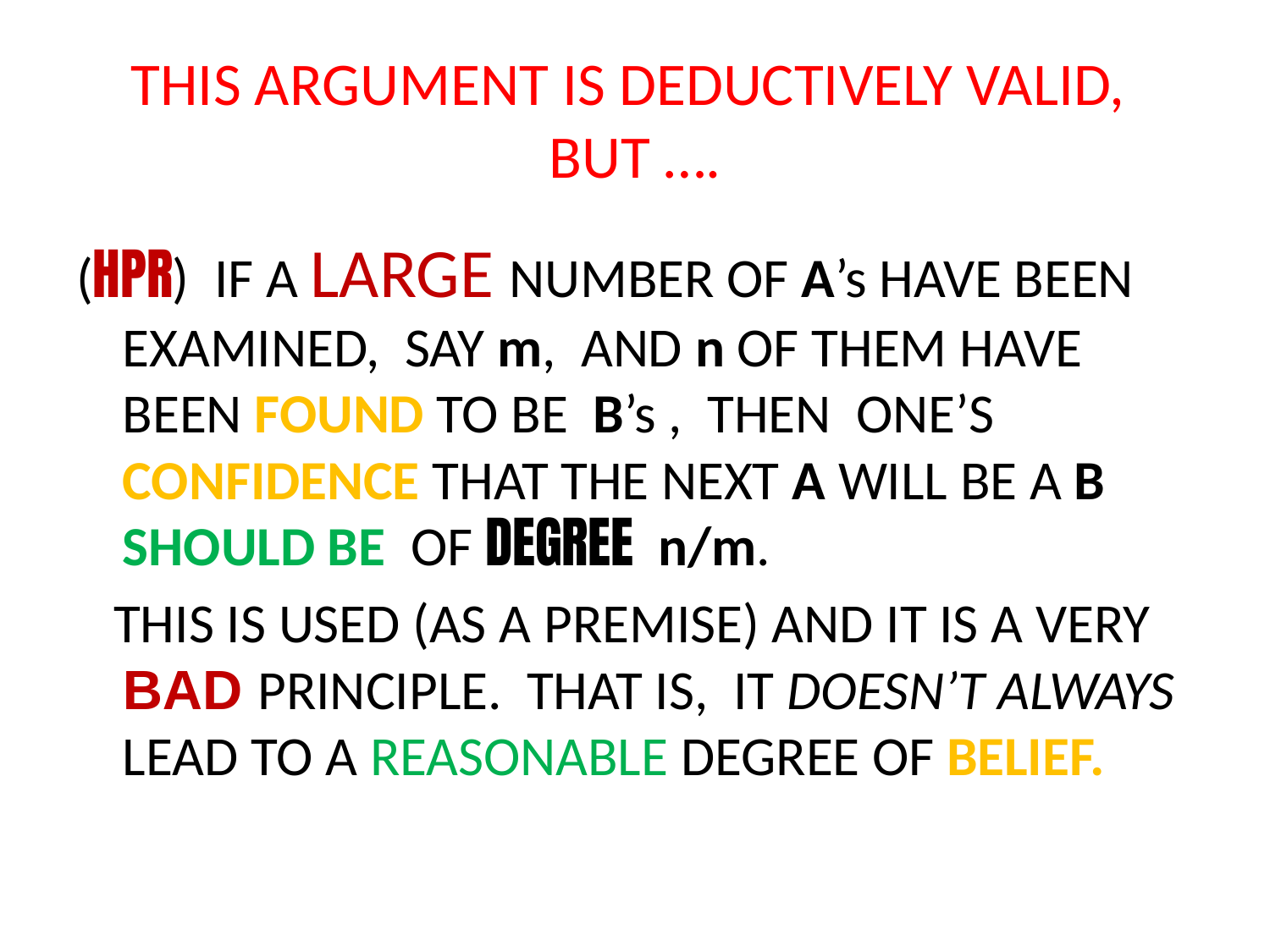

# THIS ARGUMENT IS DEDUCTIVELY VALID,  BUT ….
(HPR)  IF A LARGE NUMBER OF A’s HAVE BEEN EXAMINED,  SAY m,  AND n OF THEM HAVE BEEN FOUND TO BE  B’s ,  THEN  ONE’S CONFIDENCE THAT THE NEXT A WILL BE A B SHOULD BE  OF DEGREE  n/m.
   THIS IS USED (AS A PREMISE) AND IT IS A VERY BAD PRINCIPLE.  THAT IS,  IT DOESN’T ALWAYS LEAD TO A REASONABLE DEGREE OF BELIEF.